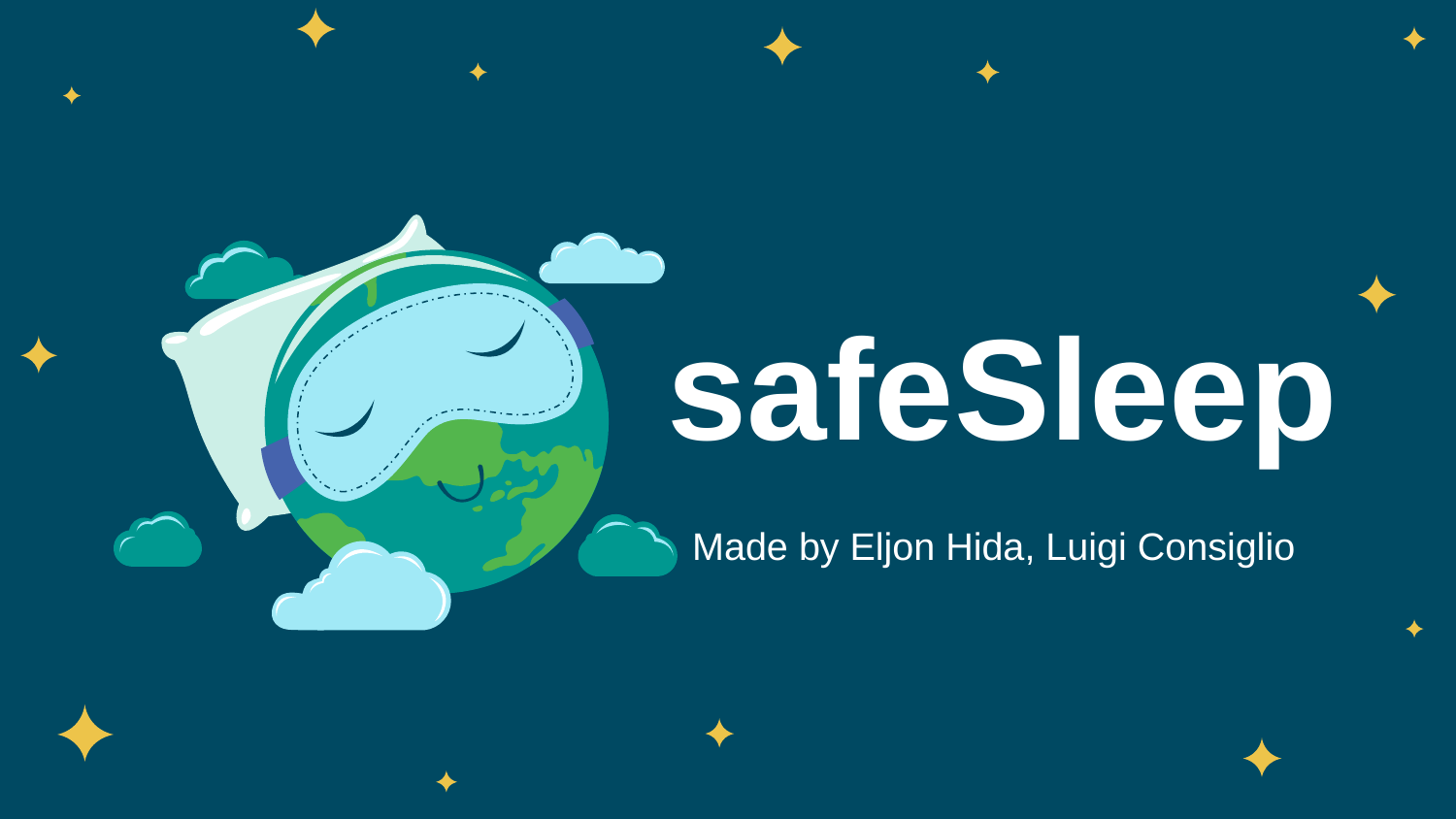

# safeSleep

Made by Eljon Hida, Luigi Consiglio